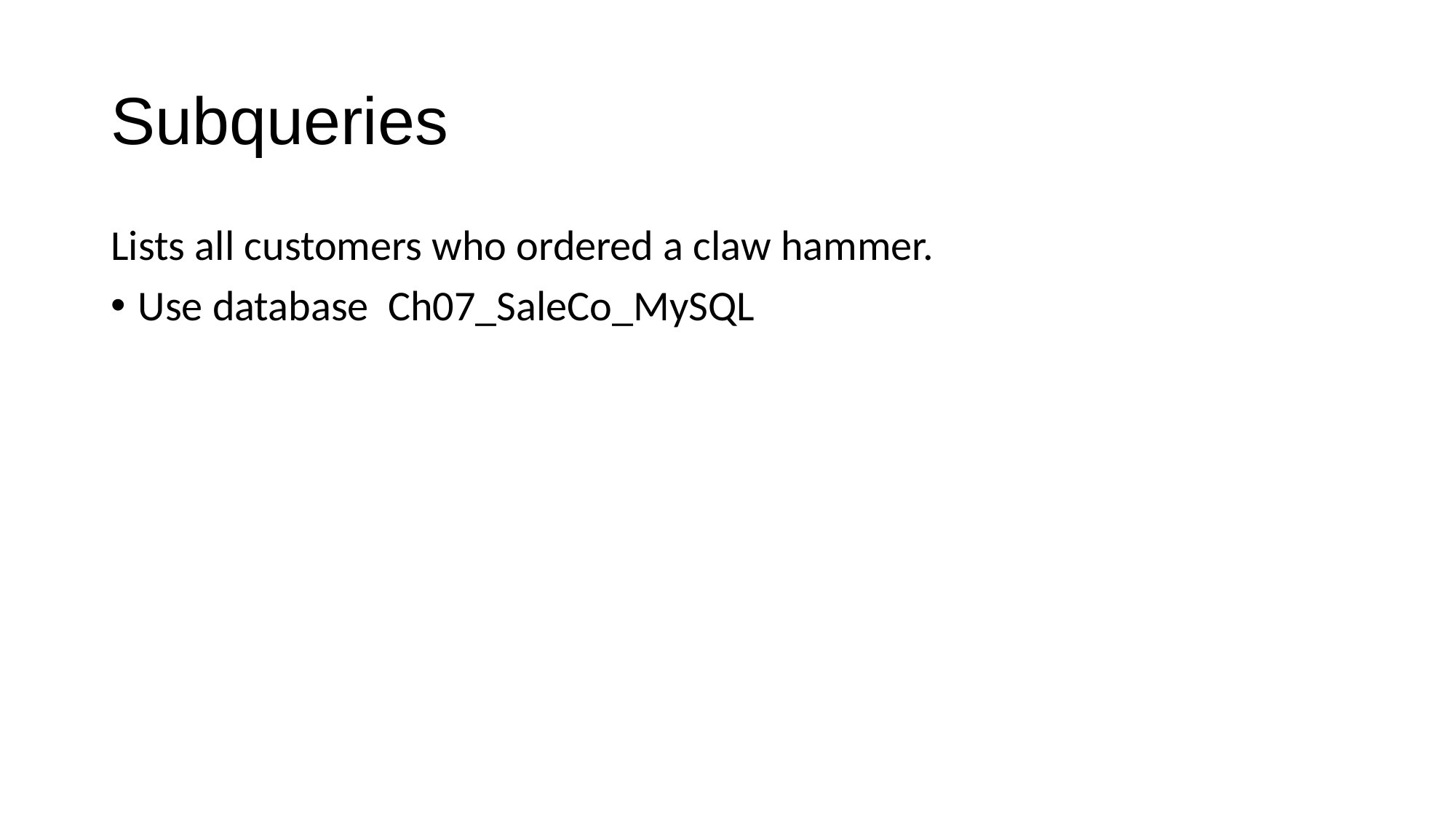

# Subqueries
Lists all customers who ordered a claw hammer.
Use database  Ch07_SaleCo_MySQL